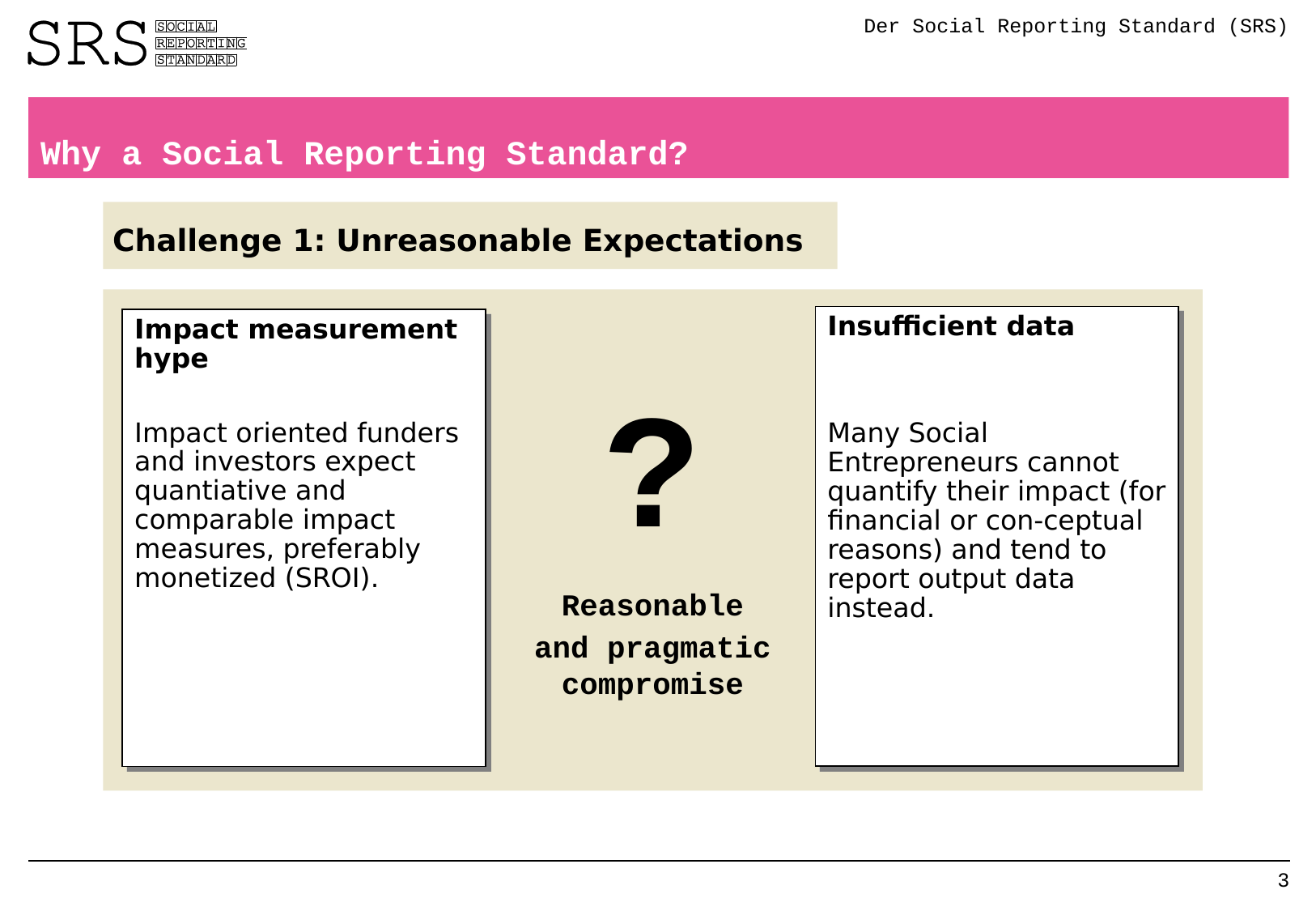

Der Social Reporting Standard (SRS)
Why a Social Reporting Standard?
Challenge 1: Unreasonable Expectations

Insufficient data

Many Social Entrepreneurs cannot quantify their impact (for financial or con-ceptual reasons) and tend to report output data instead.
Impact measurement hype

Impact oriented funders and investors expect quantiative and comparable impact measures, preferably monetized (SROI).

?
Reasonable
and pragmatic compromise
3